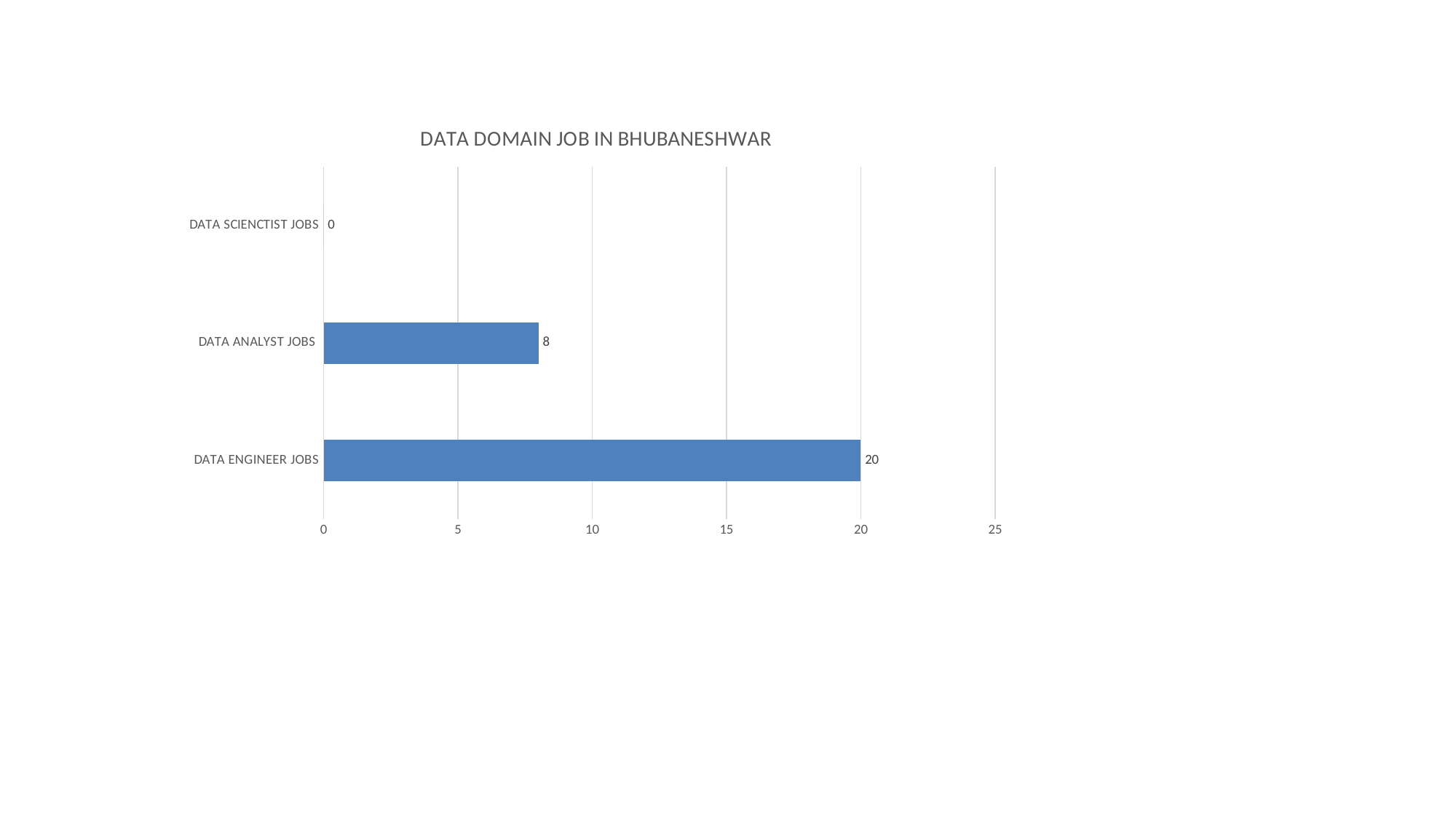

### Chart: DATA DOMAIN JOB IN BHUBANESHWAR

| Category |  |
|---|---|
| DATA ENGINEER JOBS | 20.0 |
| DATA ANALYST JOBS  | 8.0 |
| DATA SCIENCTIST JOBS | 0.0 |